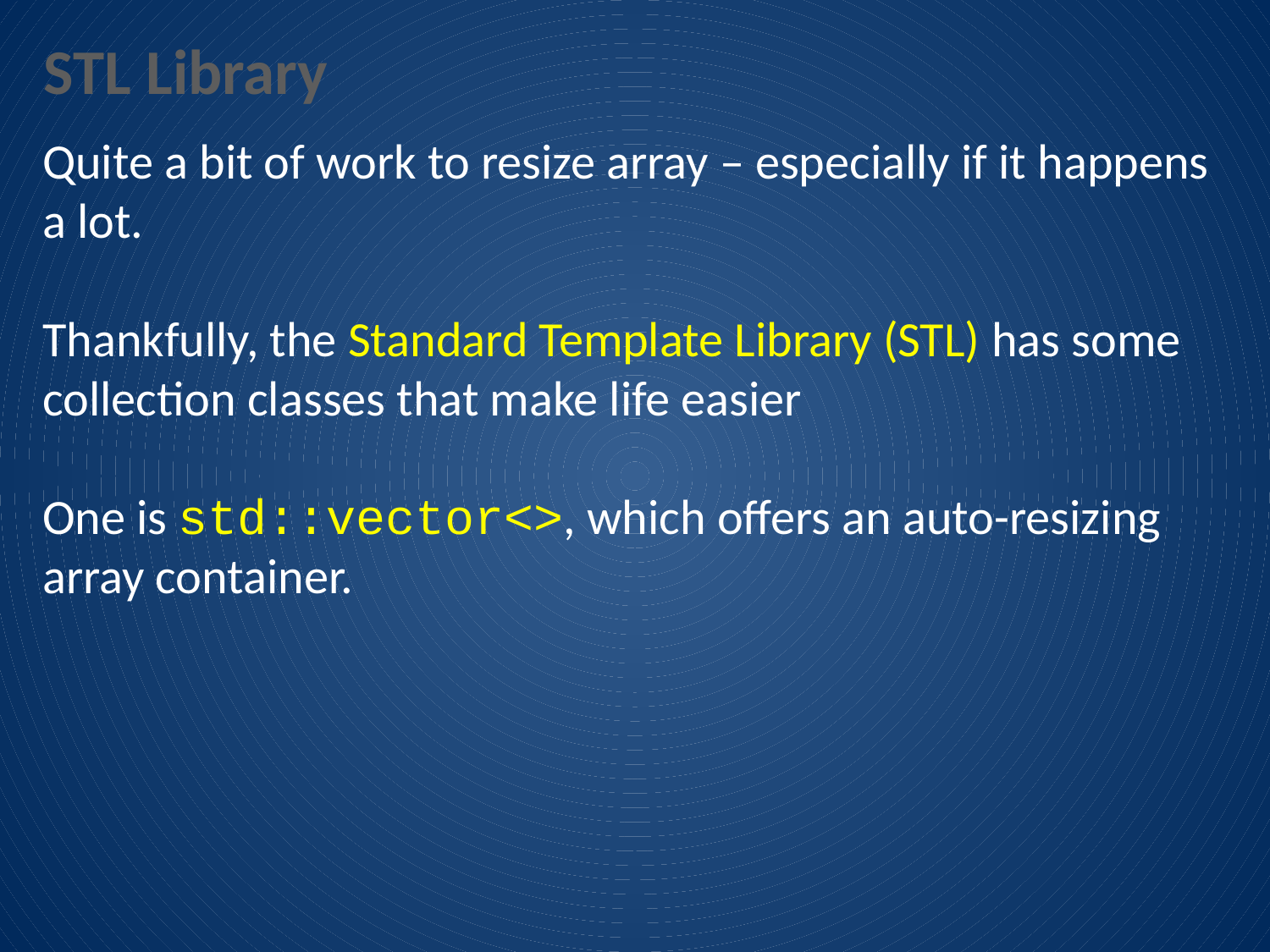

STL Library
Quite a bit of work to resize array – especially if it happens a lot.

Thankfully, the Standard Template Library (STL) has some collection classes that make life easier

One is std::vector<>, which offers an auto-resizing array container.